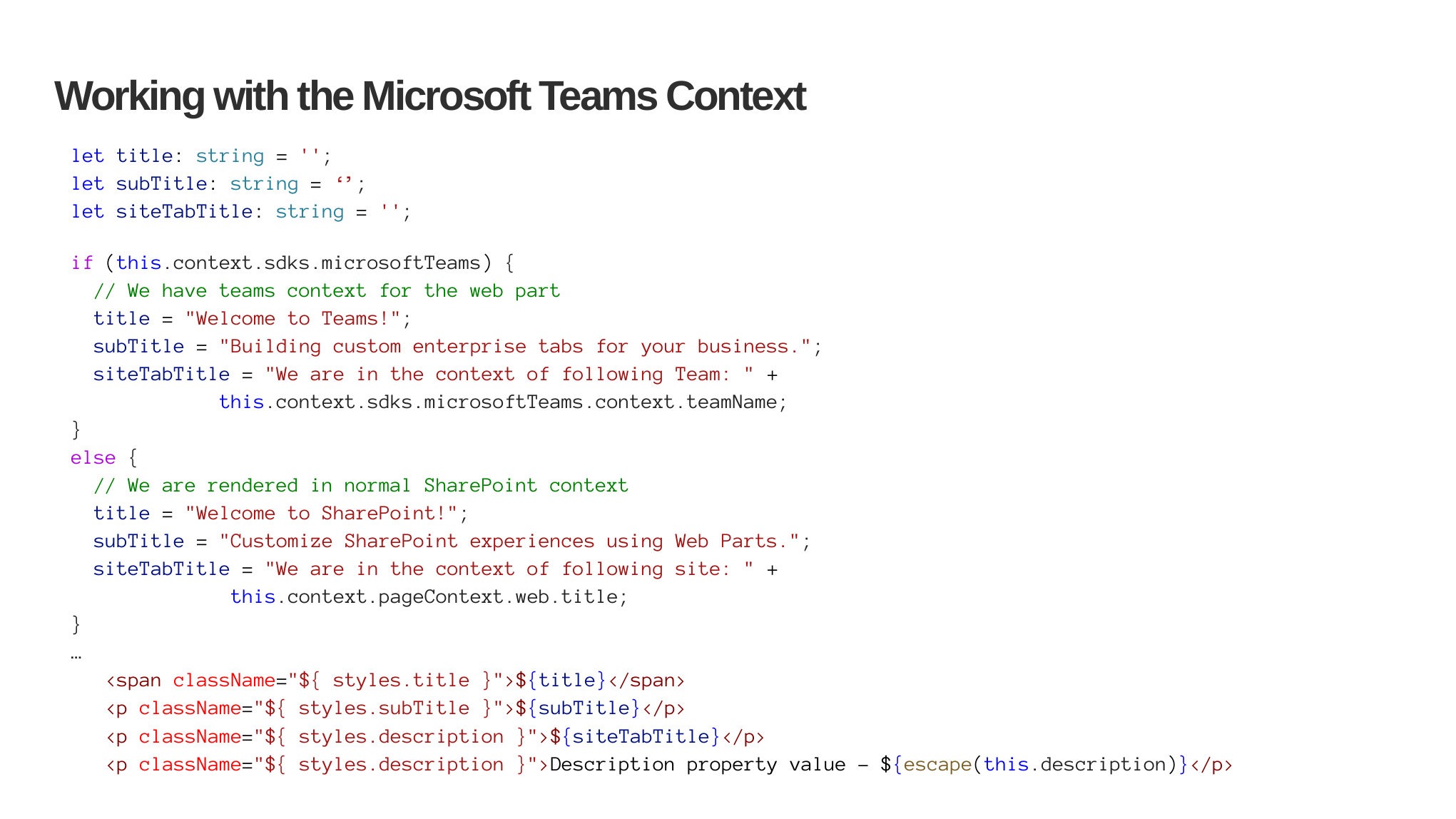

# Working with the Microsoft Teams Context
let title: string = '';
let subTitle: string = ‘’;
let siteTabTitle: string = '';
if (this.context.sdks.microsoftTeams) {
  // We have teams context for the web part
  title = "Welcome to Teams!";
  subTitle = "Building custom enterprise tabs for your business.";
  siteTabTitle = "We are in the context of following Team: " +
             this.context.sdks.microsoftTeams.context.teamName;
}
else {
  // We are rendered in normal SharePoint context
  title = "Welcome to SharePoint!";
  subTitle = "Customize SharePoint experiences using Web Parts.";
  siteTabTitle = "We are in the context of following site: " +
              this.context.pageContext.web.title;
}
…
   <span className="${ styles.title }">${title}</span>
   <p className="${ styles.subTitle }">${subTitle}</p>
   <p className="${ styles.description }">${siteTabTitle}</p>
   <p className="${ styles.description }">Description property value - ${escape(this.description)}</p>